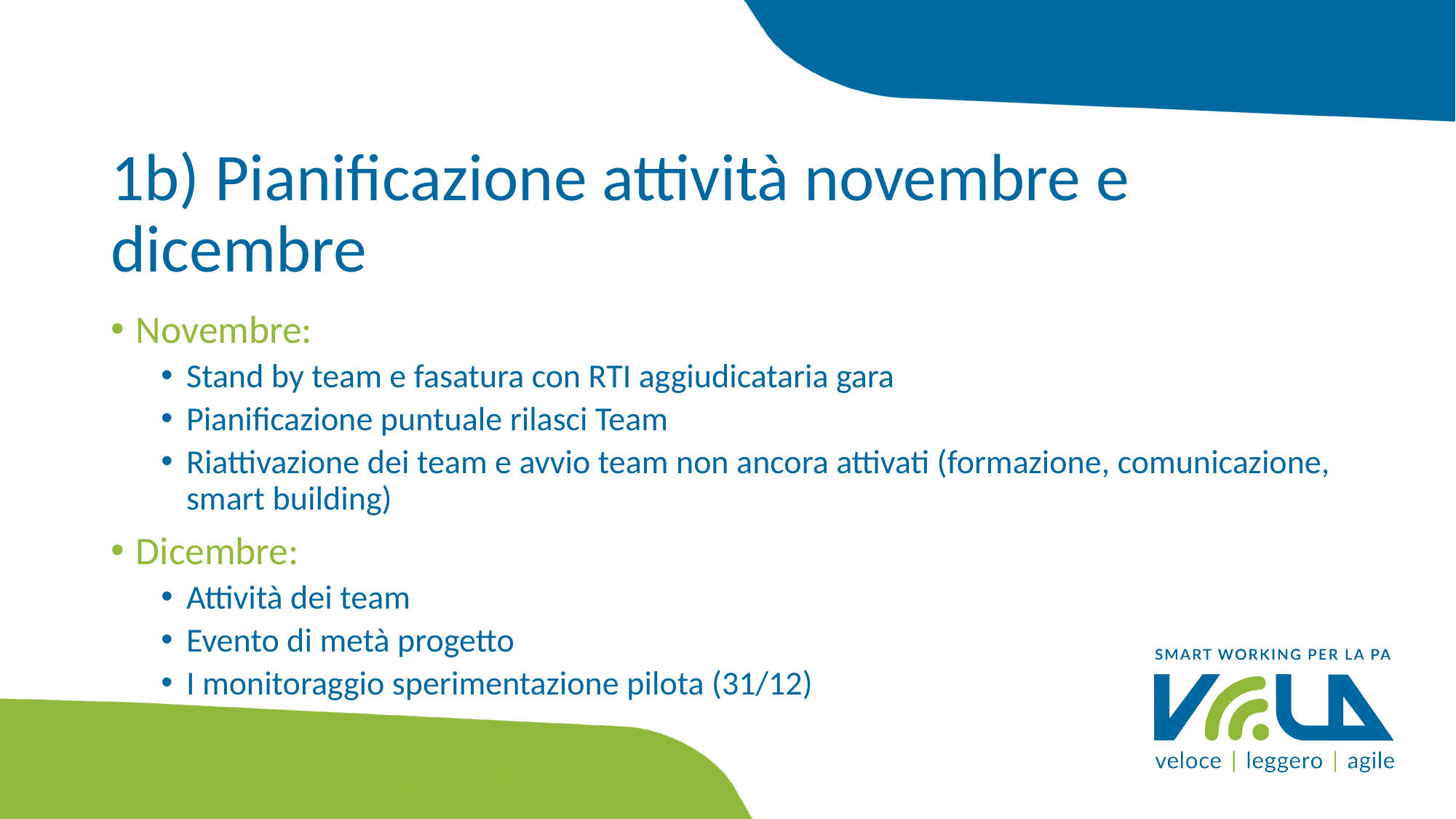

# 1b) Pianificazione attività novembre e dicembre
Novembre:
Stand by team e fasatura con RTI aggiudicataria gara
Pianificazione puntuale rilasci Team
Riattivazione dei team e avvio team non ancora attivati (formazione, comunicazione, smart building)
Dicembre:
Attività dei team
Evento di metà progetto
I monitoraggio sperimentazione pilota (31/12)